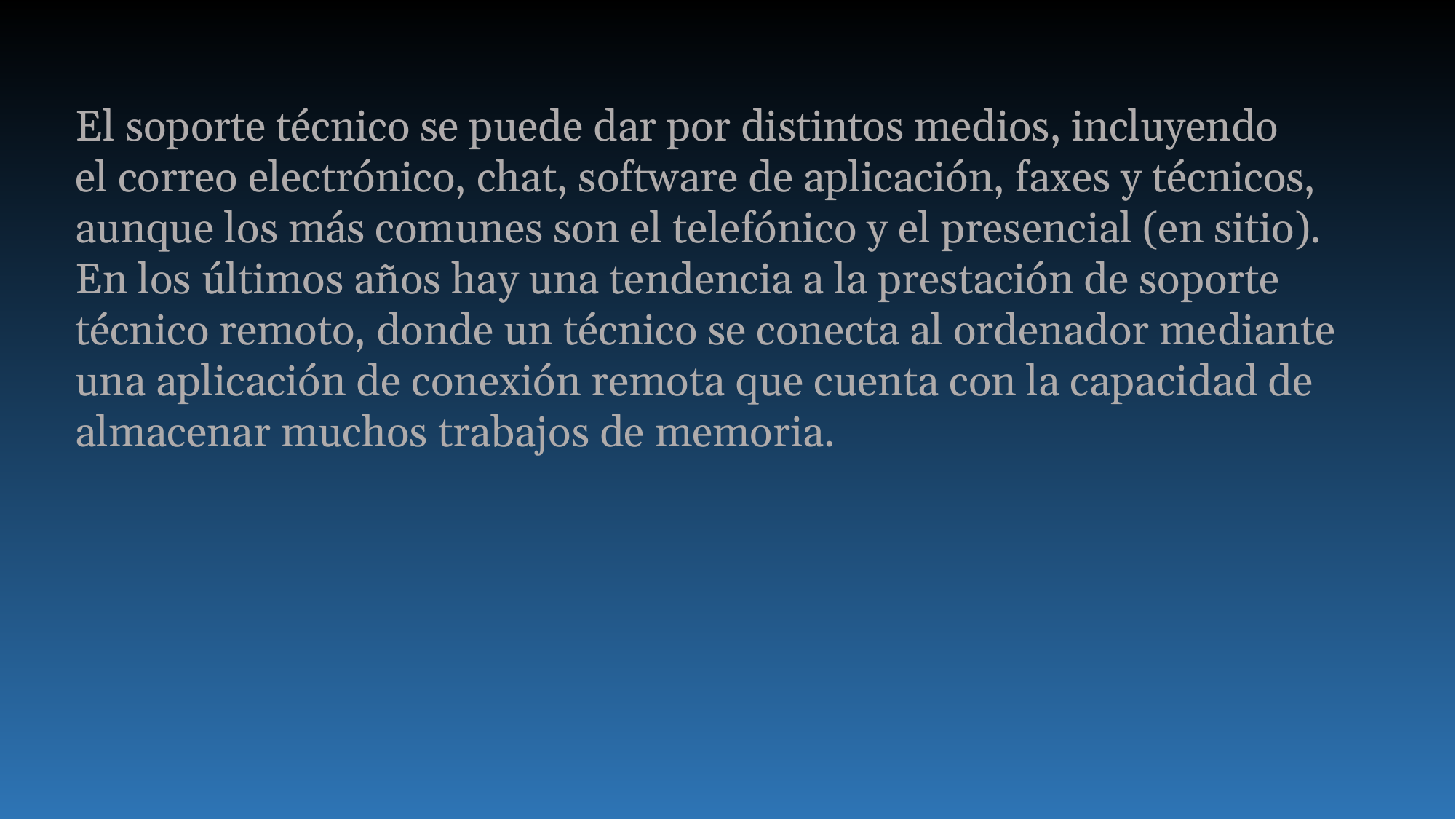

El soporte técnico se puede dar por distintos medios, incluyendo el correo electrónico, chat, software de aplicación, faxes y técnicos, aunque los más comunes son el telefónico y el presencial (en sitio). En los últimos años hay una tendencia a la prestación de soporte técnico remoto, donde un técnico se conecta al ordenador mediante una aplicación de conexión remota que cuenta con la capacidad de almacenar muchos trabajos de memoria.